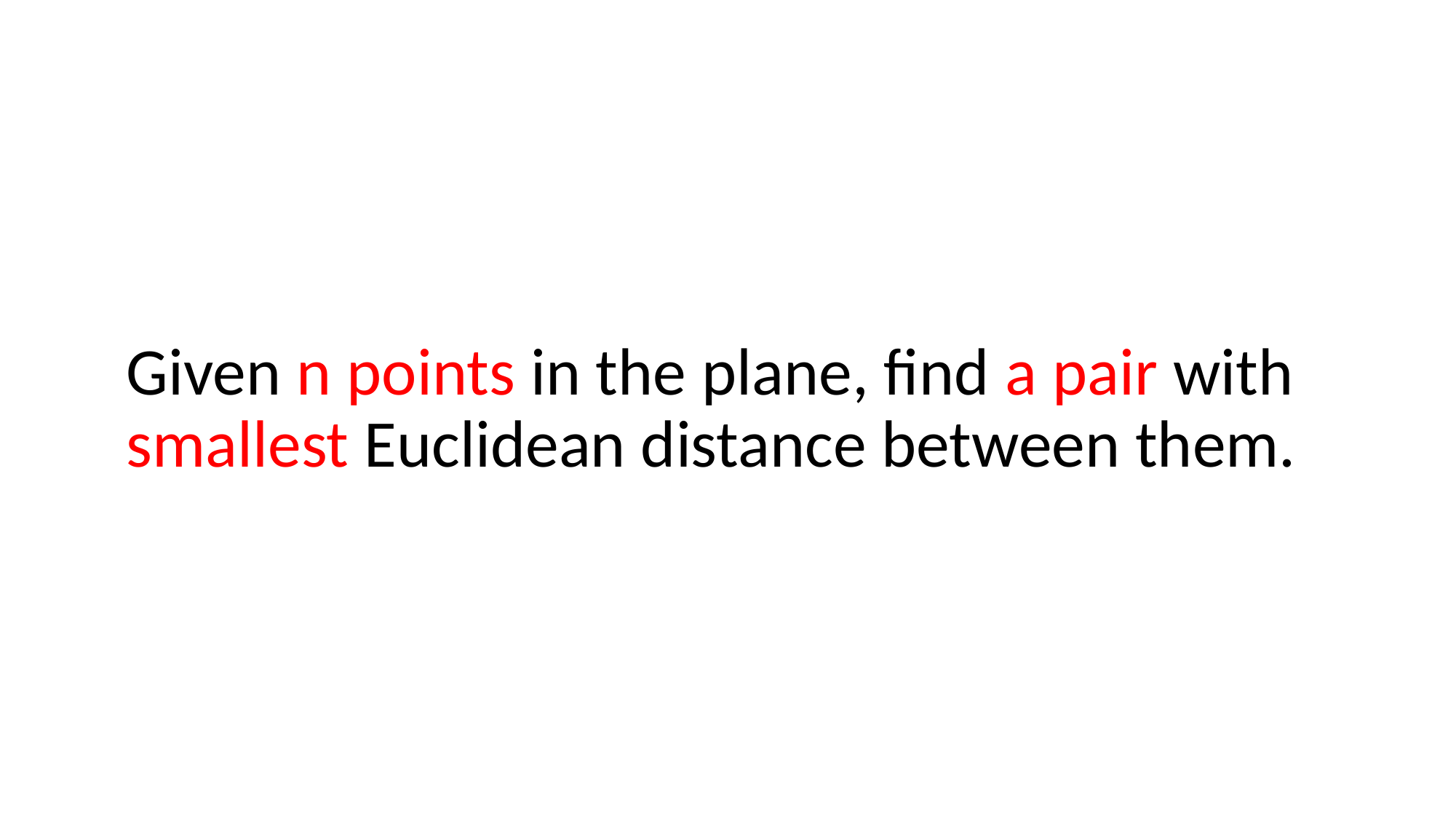

# Given n points in the plane, find a pair with smallest Euclidean distance between them.